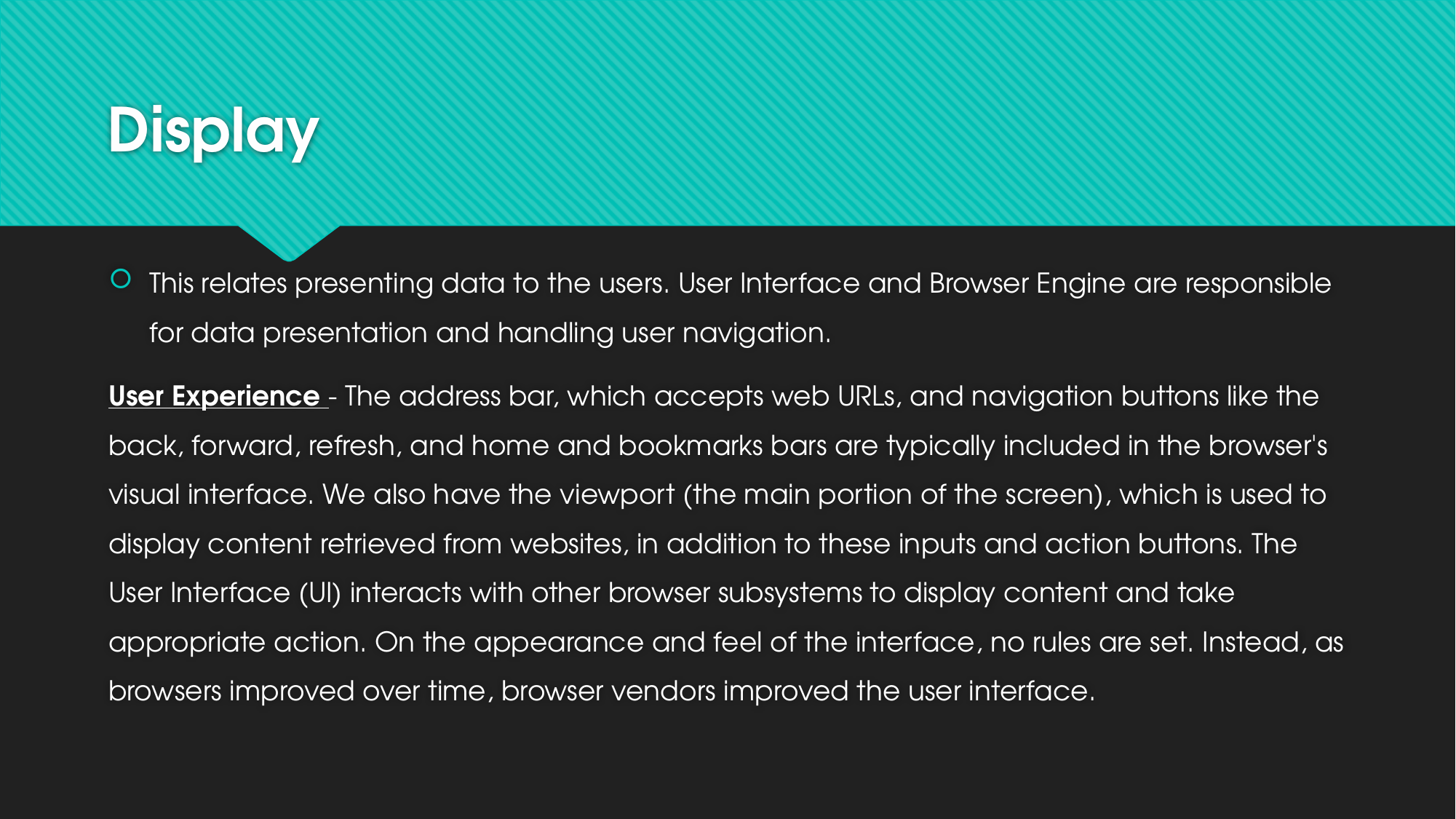

# Display
This relates presenting data to the users. User Interface and Browser Engine are responsible for data presentation and handling user navigation.
User Experience - The address bar, which accepts web URLs, and navigation buttons like the back, forward, refresh, and home and bookmarks bars are typically included in the browser's visual interface. We also have the viewport (the main portion of the screen), which is used to display content retrieved from websites, in addition to these inputs and action buttons. The User Interface (UI) interacts with other browser subsystems to display content and take appropriate action. On the appearance and feel of the interface, no rules are set. Instead, as browsers improved over time, browser vendors improved the user interface.